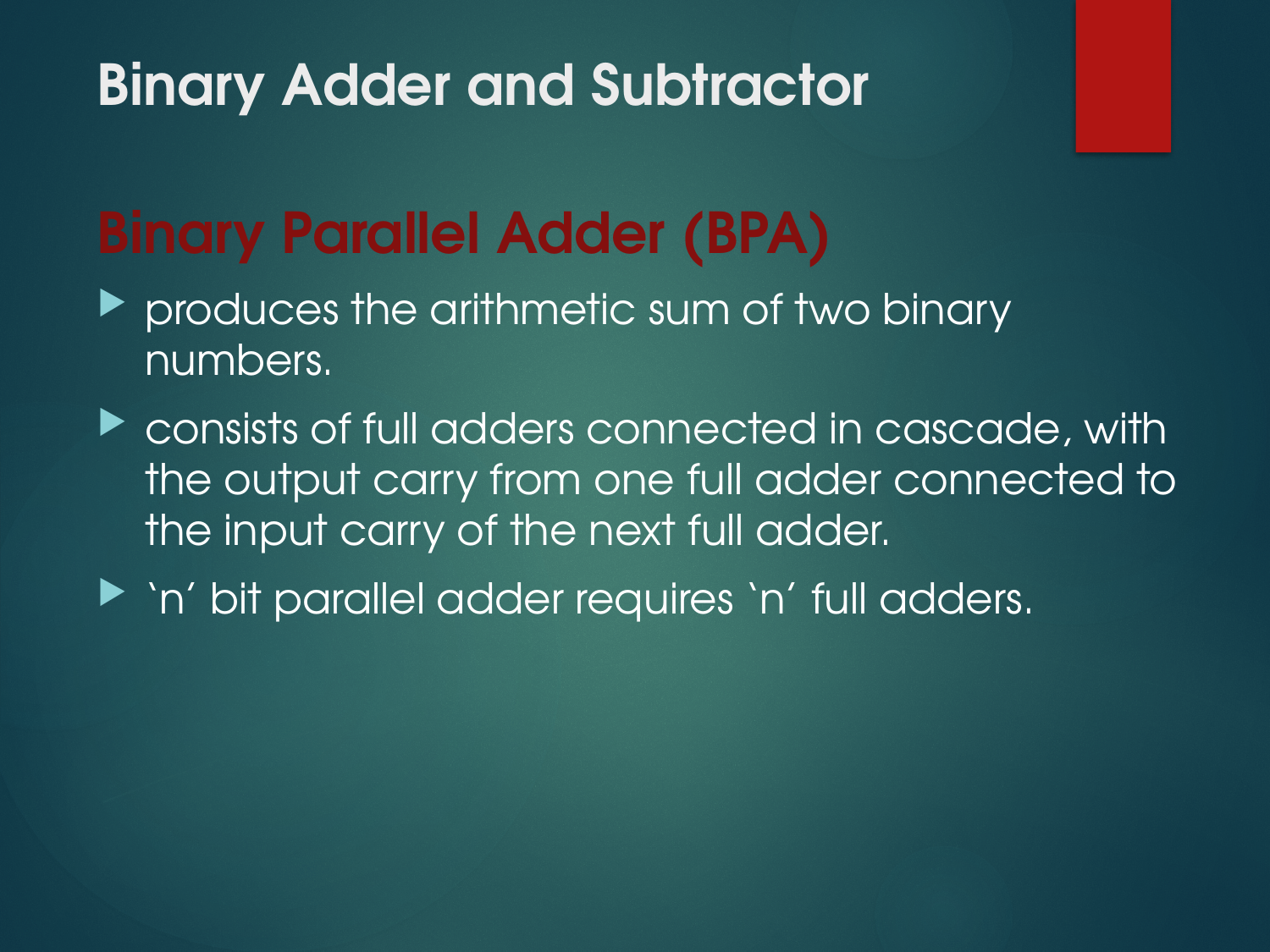

# Binary Adder and Subtractor
Binary Parallel Adder (BPA)
produces the arithmetic sum of two binary numbers.
consists of full adders connected in cascade, with the output carry from one full adder connected to the input carry of the next full adder.
‘n’ bit parallel adder requires ‘n’ full adders.